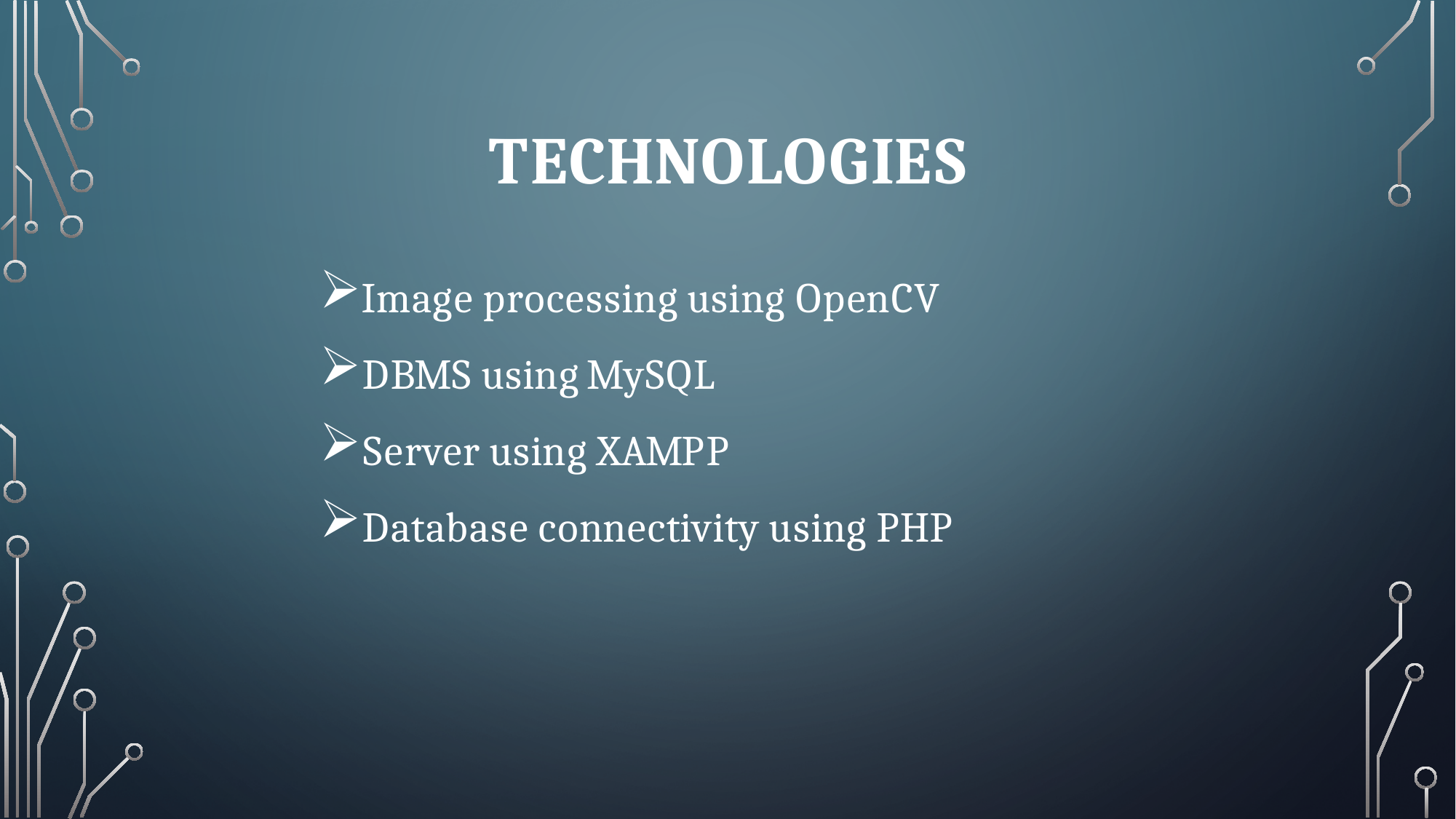

# TECHNOLOGIES
Image processing using OpenCV
DBMS using MySQL
Server using XAMPP
Database connectivity using PHP